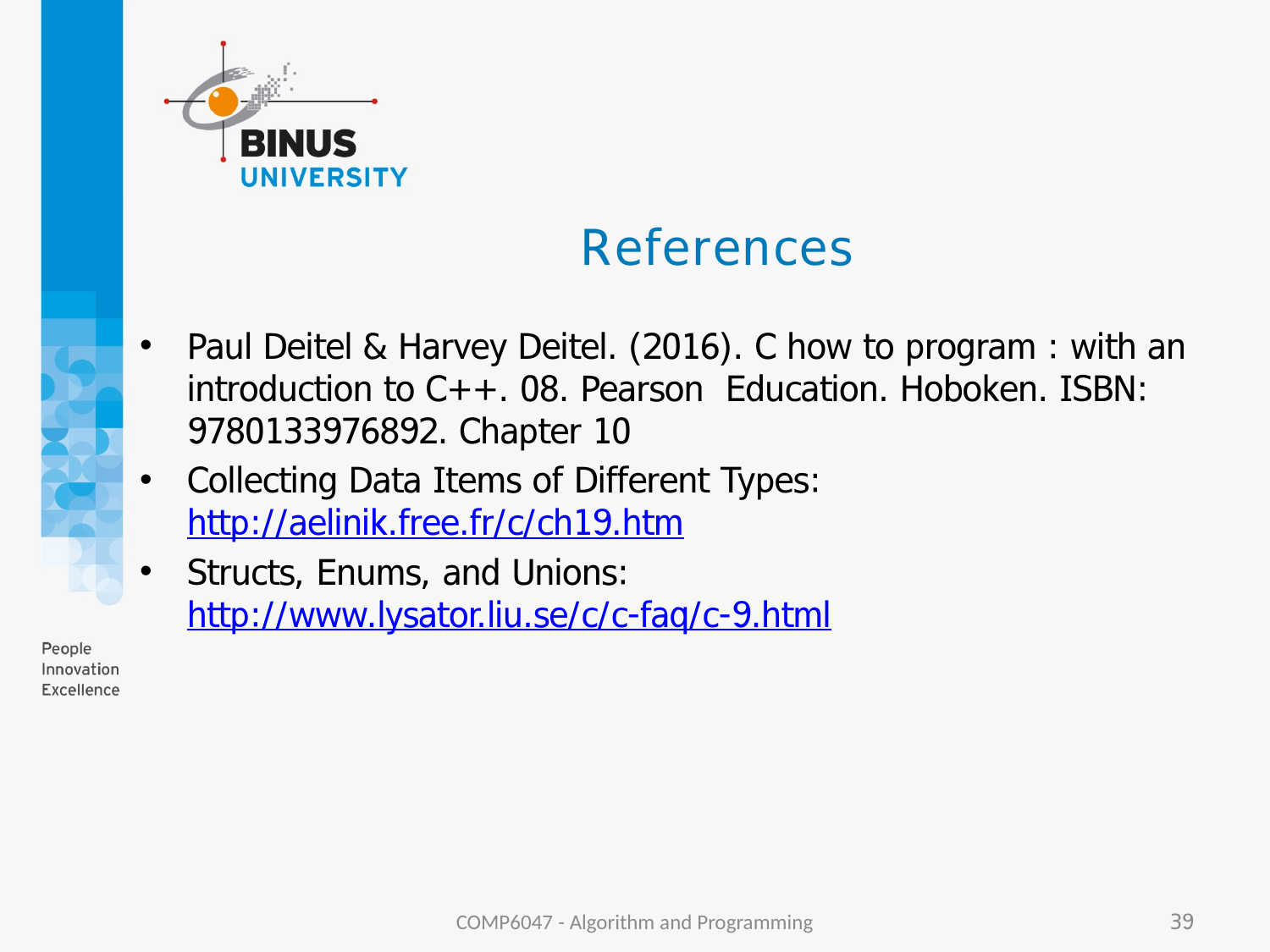

# References
Paul Deitel & Harvey Deitel. (2016). C how to program : with an introduction to C++. 08. Pearson  Education. Hoboken. ISBN: 9780133976892. Chapter 10
Collecting Data Items of Different Types: http://aelinik.free.fr/c/ch19.htm
Structs, Enums, and Unions: http://www.lysator.liu.se/c/c-faq/c-9.html

COMP6047 - Algorithm and Programming
39